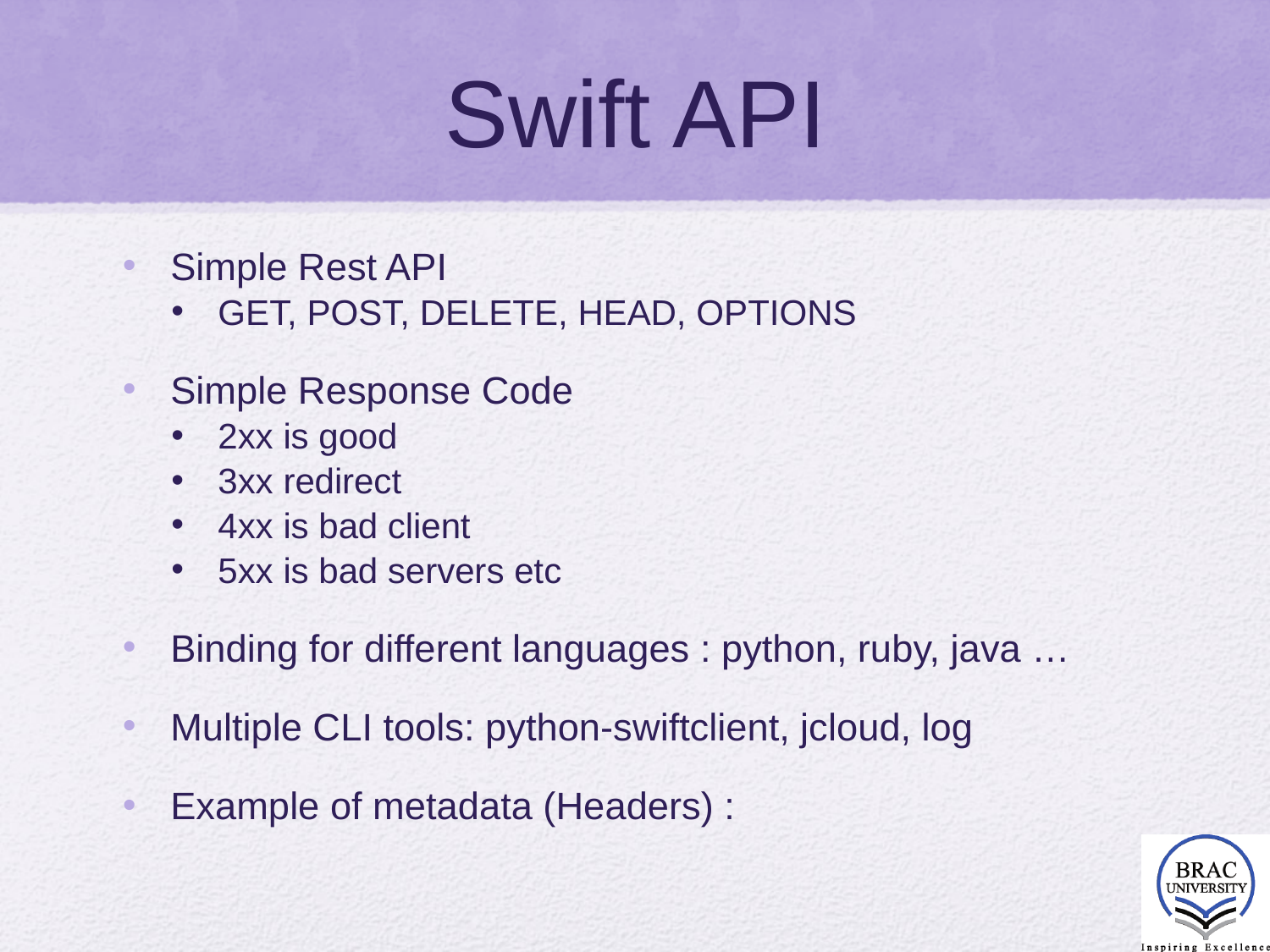

# Swift API
Simple Rest API
GET, POST, DELETE, HEAD, OPTIONS
Simple Response Code
2xx is good
3xx redirect
4xx is bad client
5xx is bad servers etc
Binding for different languages : python, ruby, java …
Multiple CLI tools: python-swiftclient, jcloud, log
Example of metadata (Headers) :